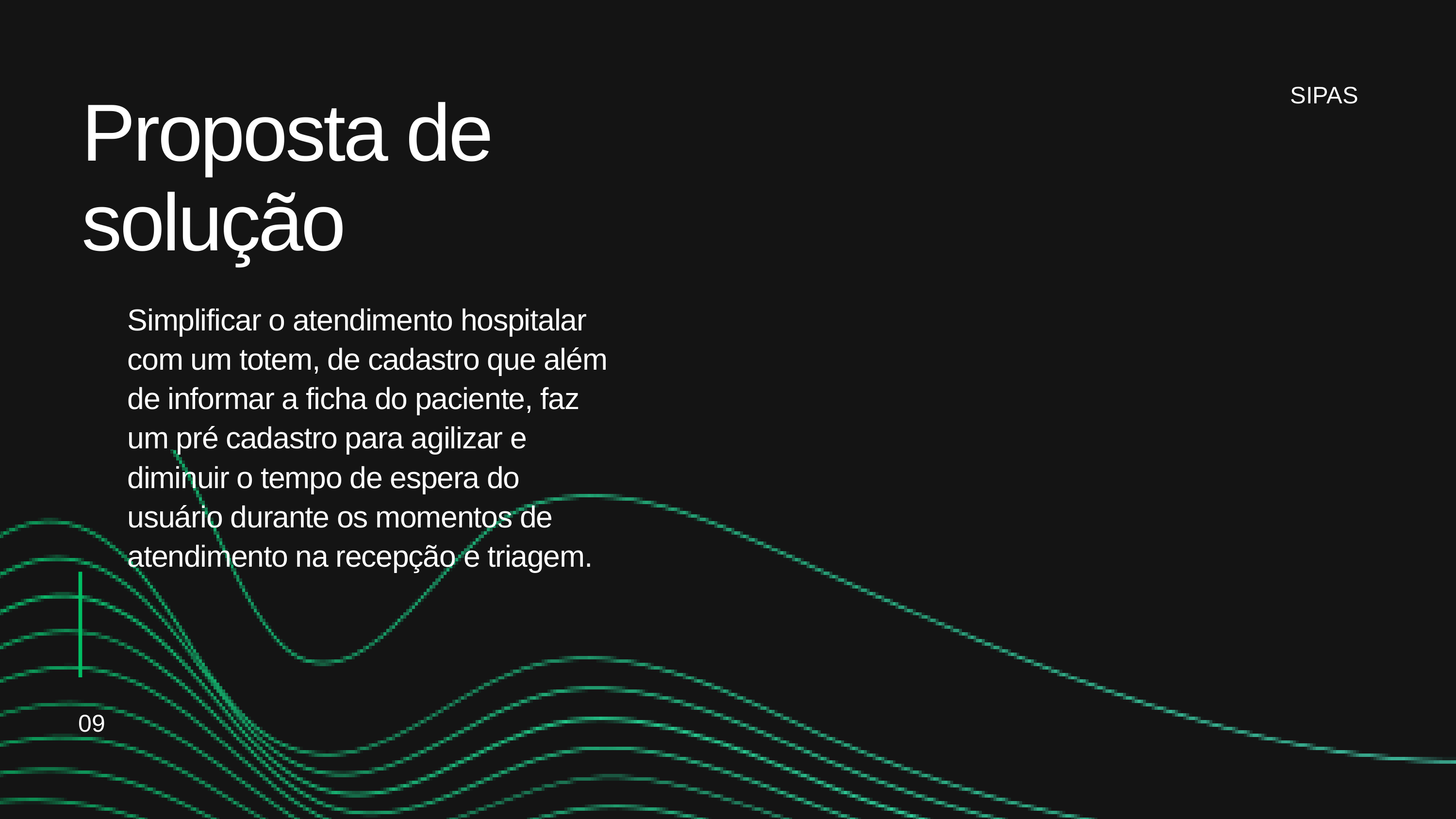

Proposta de solução
SIPAS
Simplificar o atendimento hospitalar com um totem, de cadastro que além de informar a ficha do paciente, faz um pré cadastro para agilizar e diminuir o tempo de espera do usuário durante os momentos de atendimento na recepção e triagem.

09